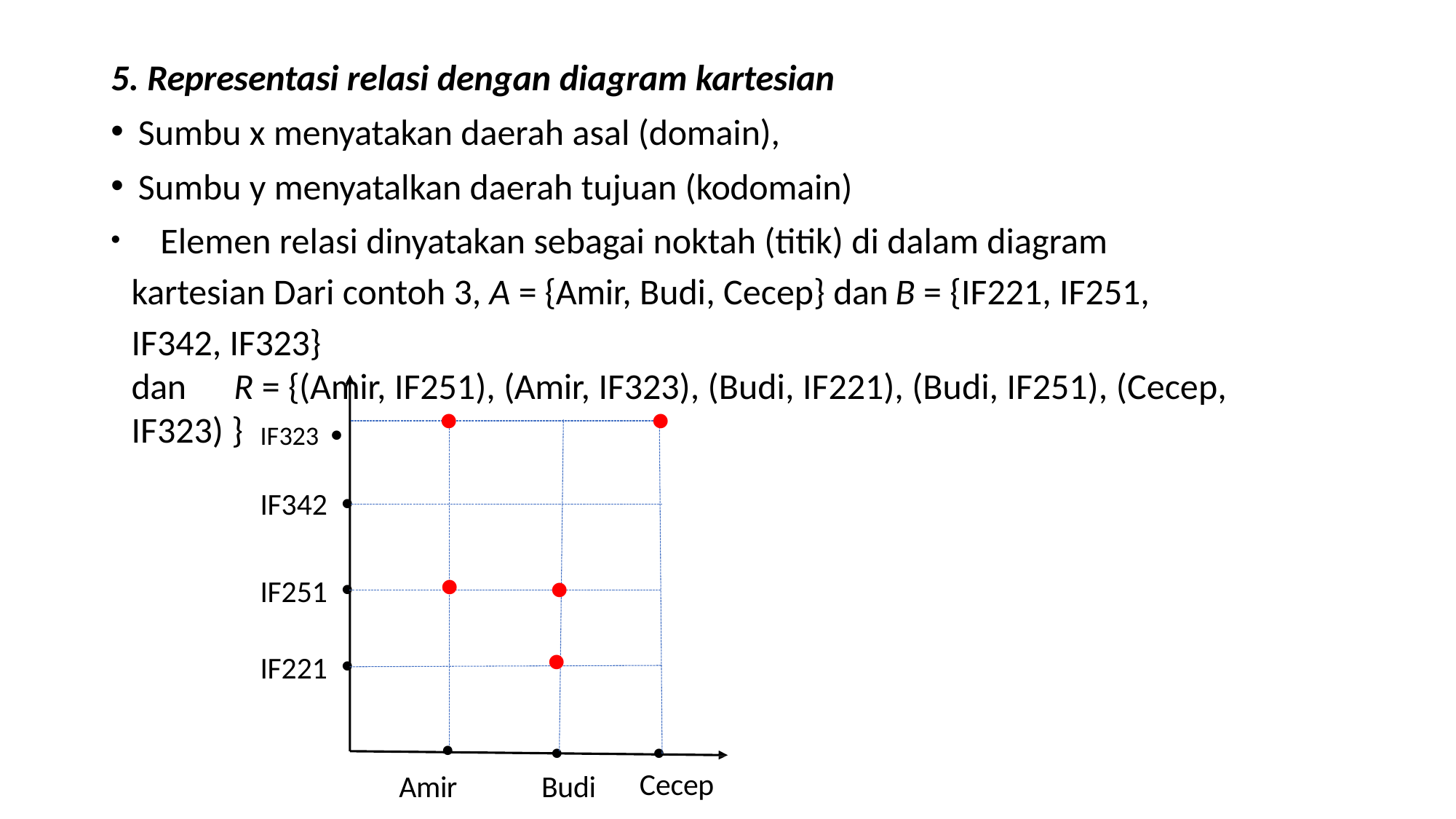

5. Representasi relasi dengan diagram kartesian
Sumbu x menyatakan daerah asal (domain),
Sumbu y menyatalkan daerah tujuan (kodomain)
	Elemen relasi dinyatakan sebagai noktah (titik) di dalam diagram kartesian Dari contoh 3, A = {Amir, Budi, Cecep} dan	B = {IF221, IF251, IF342, IF323}
dan	R = {(Amir, IF251), (Amir, IF323), (Budi, IF221), (Budi, IF251), (Cecep, IF323) }

•	•
IF323  •

IF342
•
•
•
•
IF251
•
IF221
•
•
•
•
Cecep
Amir
Budi